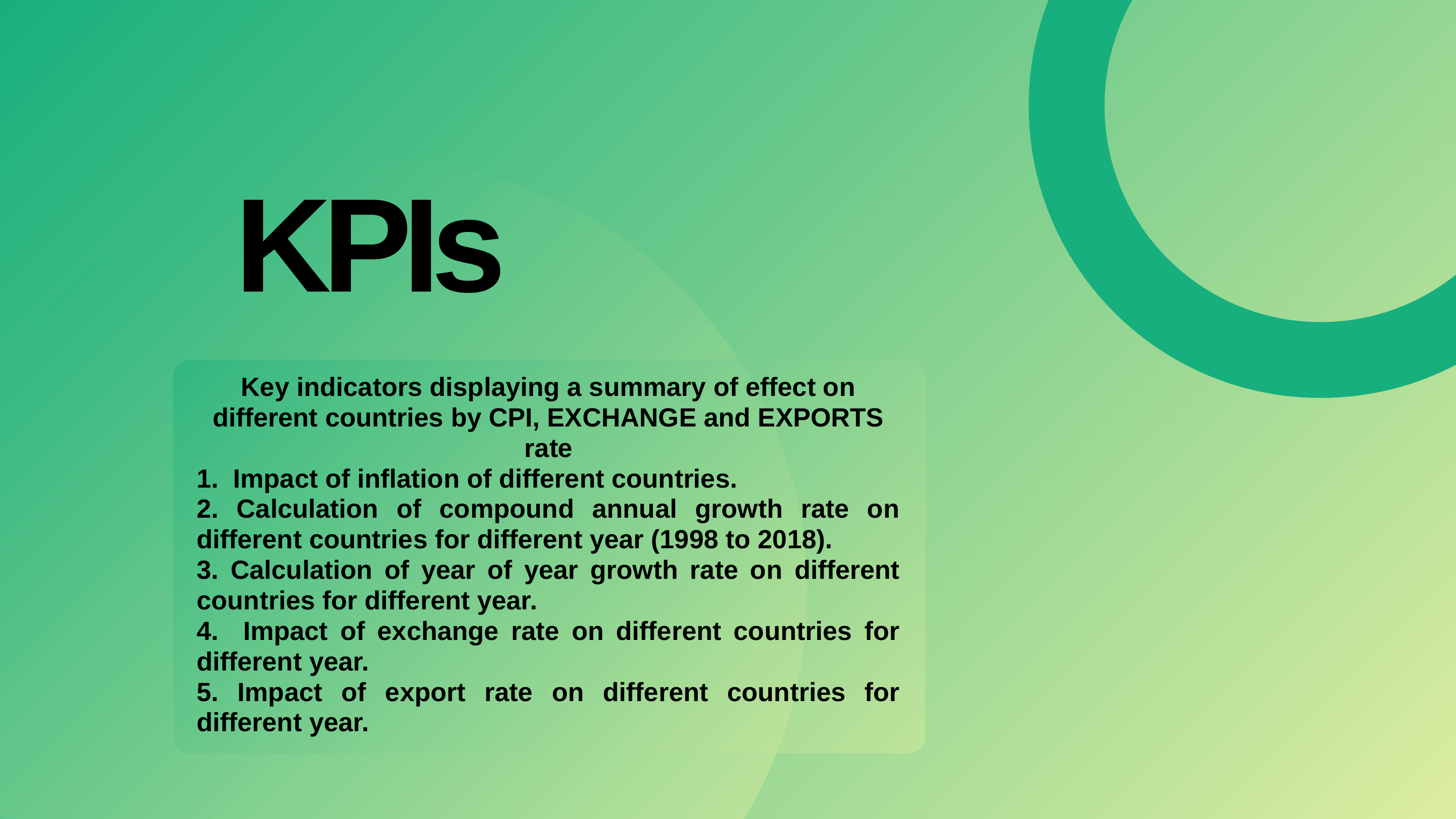

KPIs

Key indicators displaying a summary of effect on different countries by CPI, EXCHANGE and EXPORTS rate
1.  Impact of inflation of different countries.
2. Calculation of compound annual growth rate on different countries for different year (1998 to 2018).
3. Calculation of year of year growth rate on different countries for different year.
4.  Impact of exchange rate on different countries for different year.
5. Impact of export rate on different countries for different year.